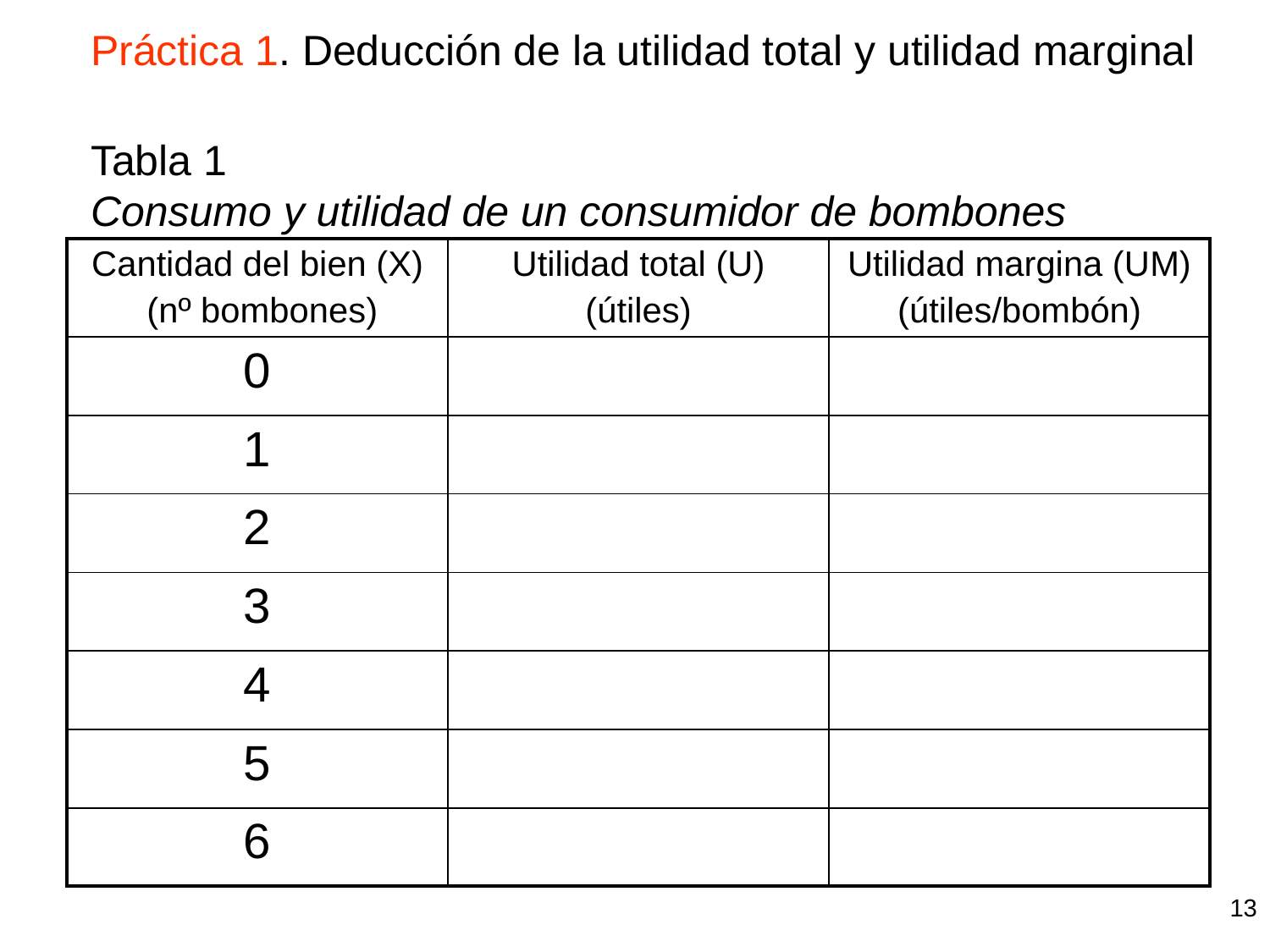

# Práctica 1. Deducción de la utilidad total y utilidad marginal Tabla 1 Consumo y utilidad de un consumidor de bombones
| Cantidad del bien (X) (nº bombones) | Utilidad total (U) (útiles) | Utilidad margina (UM) (útiles/bombón) |
| --- | --- | --- |
| 0 |  |  |
| 1 |  |  |
| 2 |  |  |
| 3 |  |  |
| 4 |  |  |
| 5 |  |  |
| 6 |  |  |
13